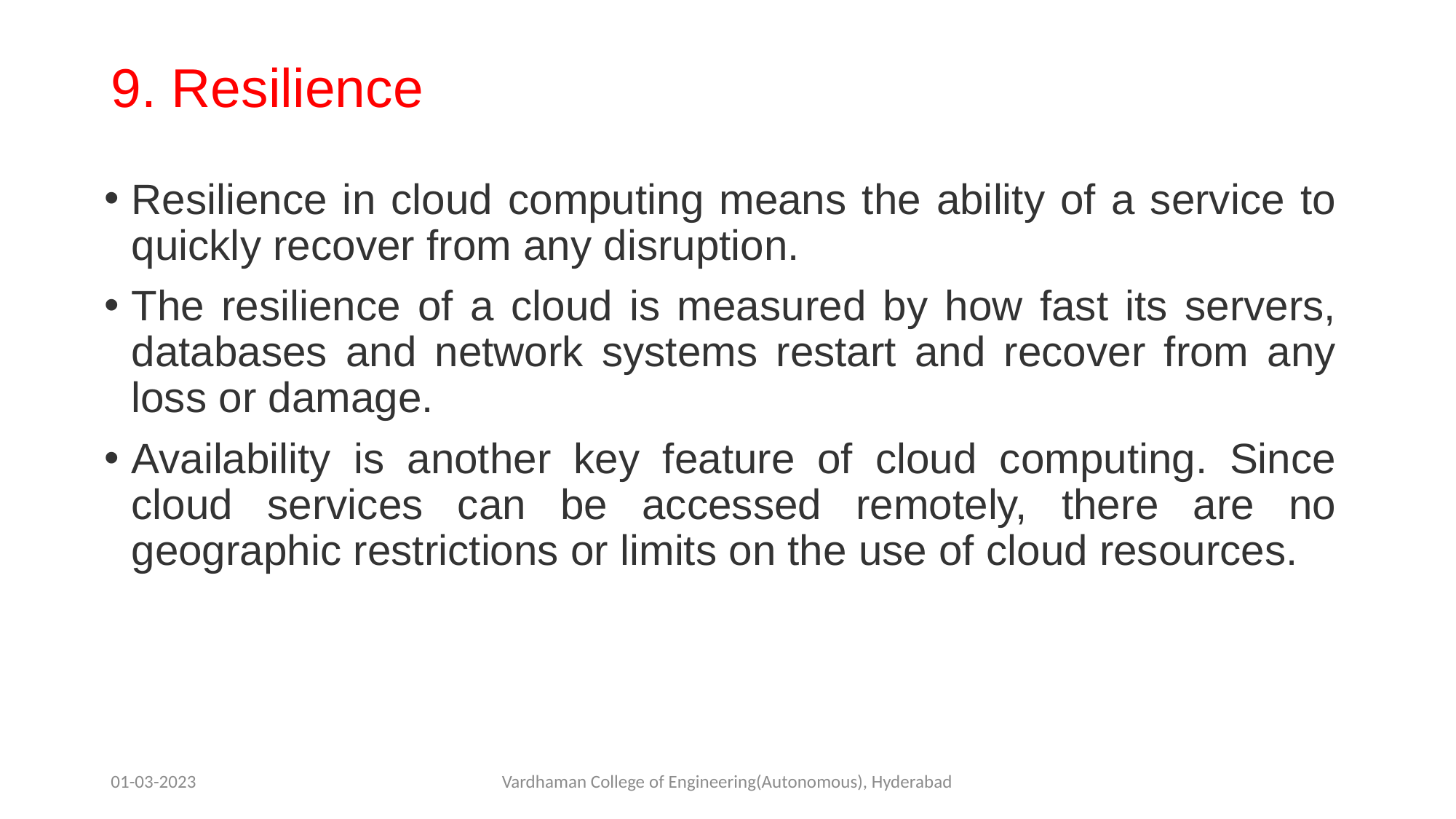

# 9. Resilience
Resilience in cloud computing means the ability of a service to quickly recover from any disruption.
The resilience of a cloud is measured by how fast its servers, databases and network systems restart and recover from any loss or damage.
Availability is another key feature of cloud computing. Since cloud services can be accessed remotely, there are no geographic restrictions or limits on the use of cloud resources.

01-03-2023
Vardhaman College of Engineering(Autonomous), Hyderabad